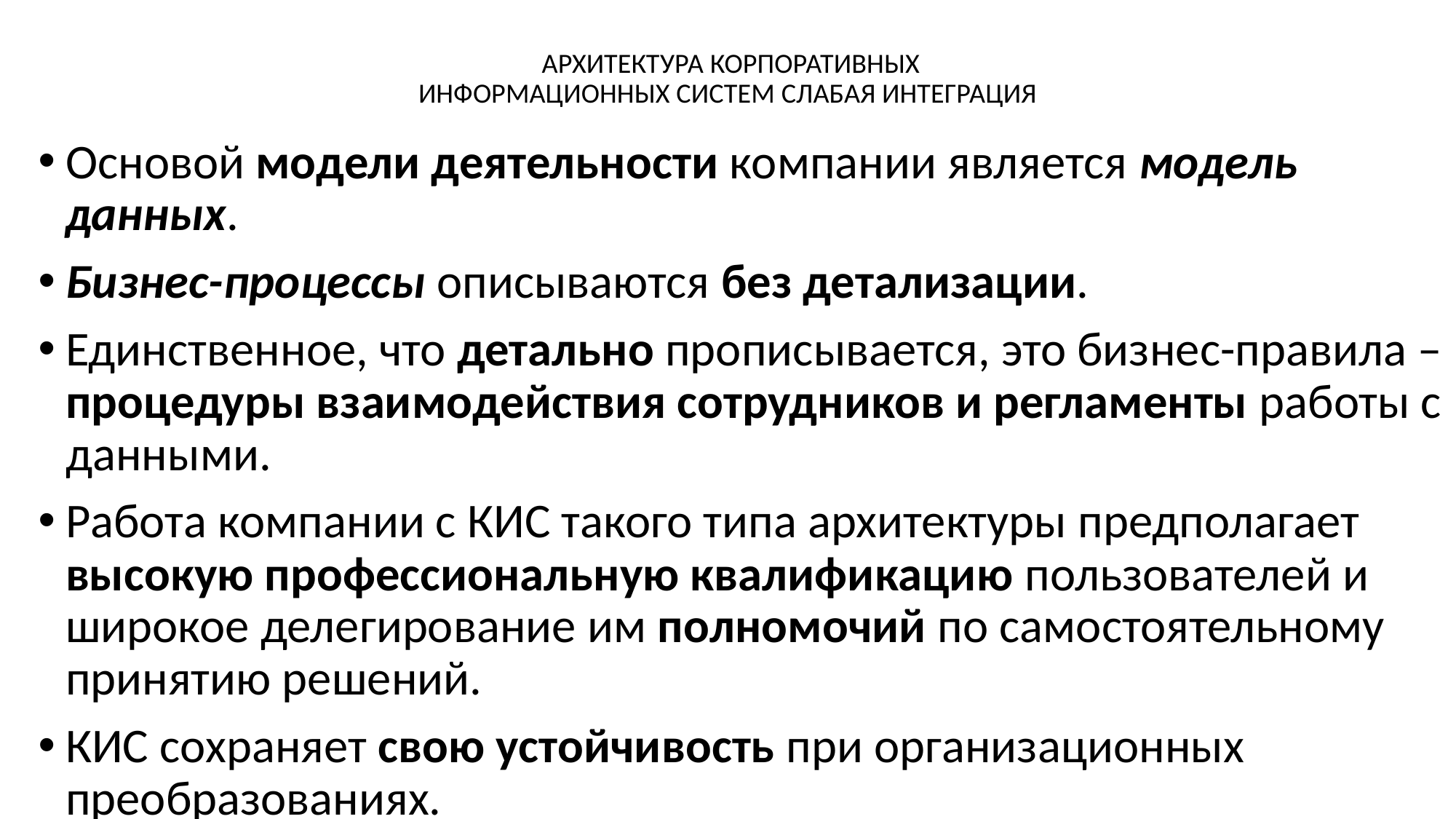

# АРХИТЕКТУРА КОРПОРАТИВНЫХ ИНФОРМАЦИОННЫХ СИСТЕМ СЛАБАЯ ИНТЕГРАЦИЯ
Основой модели деятельности компании является модель данных.
Бизнес-процессы описываются без детализации.
Единственное, что детально прописывается, это бизнес-правила – процедуры взаимодействия сотрудников и регламенты работы с данными.
Работа компании с КИС такого типа архитектуры предполагает высокую профессиональную квалификацию пользователей и широкое делегирование им полномочий по самостоятельному принятию решений.
КИС сохраняет свою устойчивость при организационных преобразованиях.